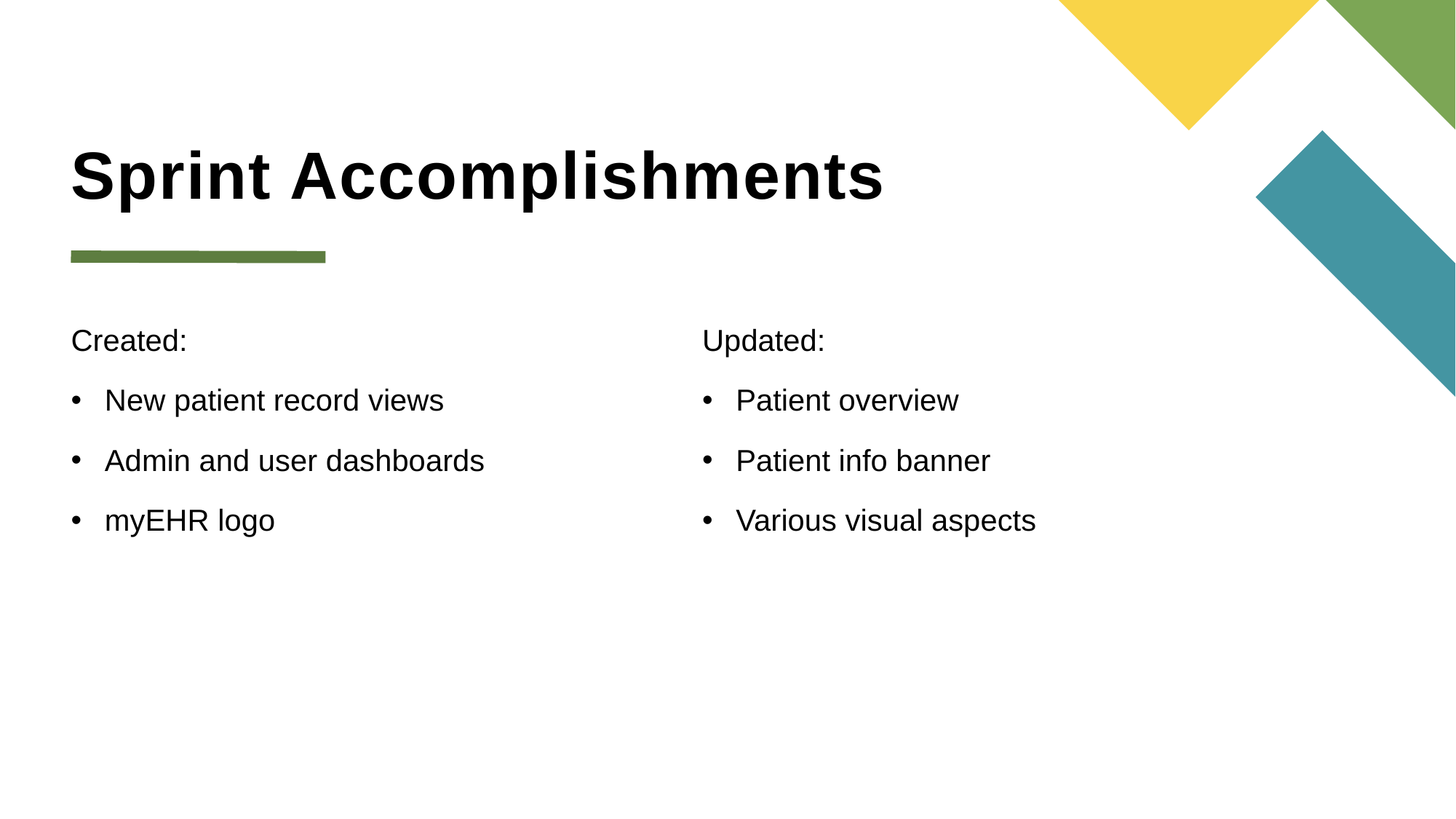

# Sprint Accomplishments
Created:
New patient record views
Admin and user dashboards
myEHR logo
Updated:
Patient overview
Patient info banner
Various visual aspects